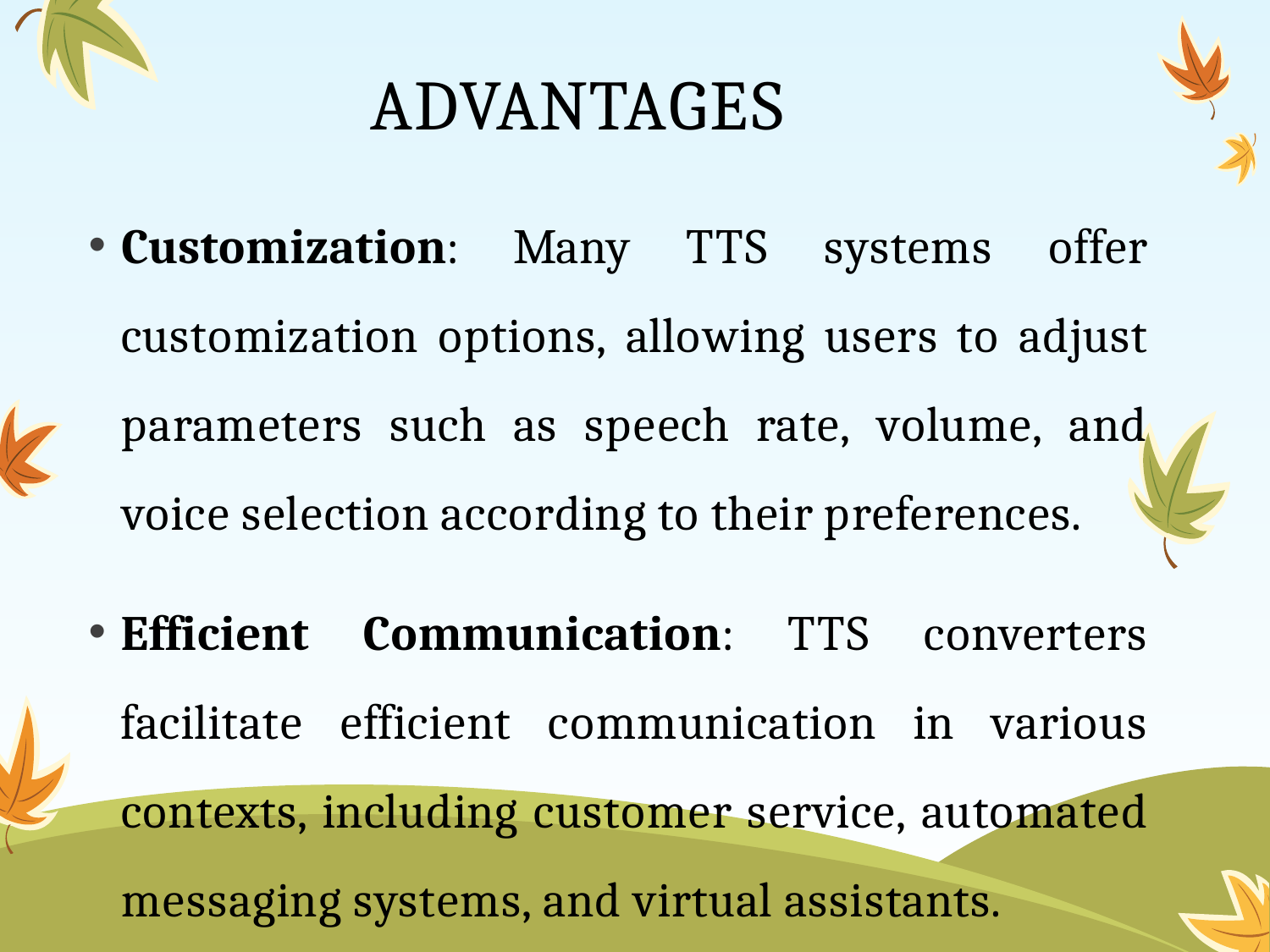

# ADVANTAGES
Customization: Many TTS systems offer customization options, allowing users to adjust parameters such as speech rate, volume, and voice selection according to their preferences.
Efficient Communication: TTS converters facilitate efficient communication in various contexts, including customer service, automated messaging systems, and virtual assistants.